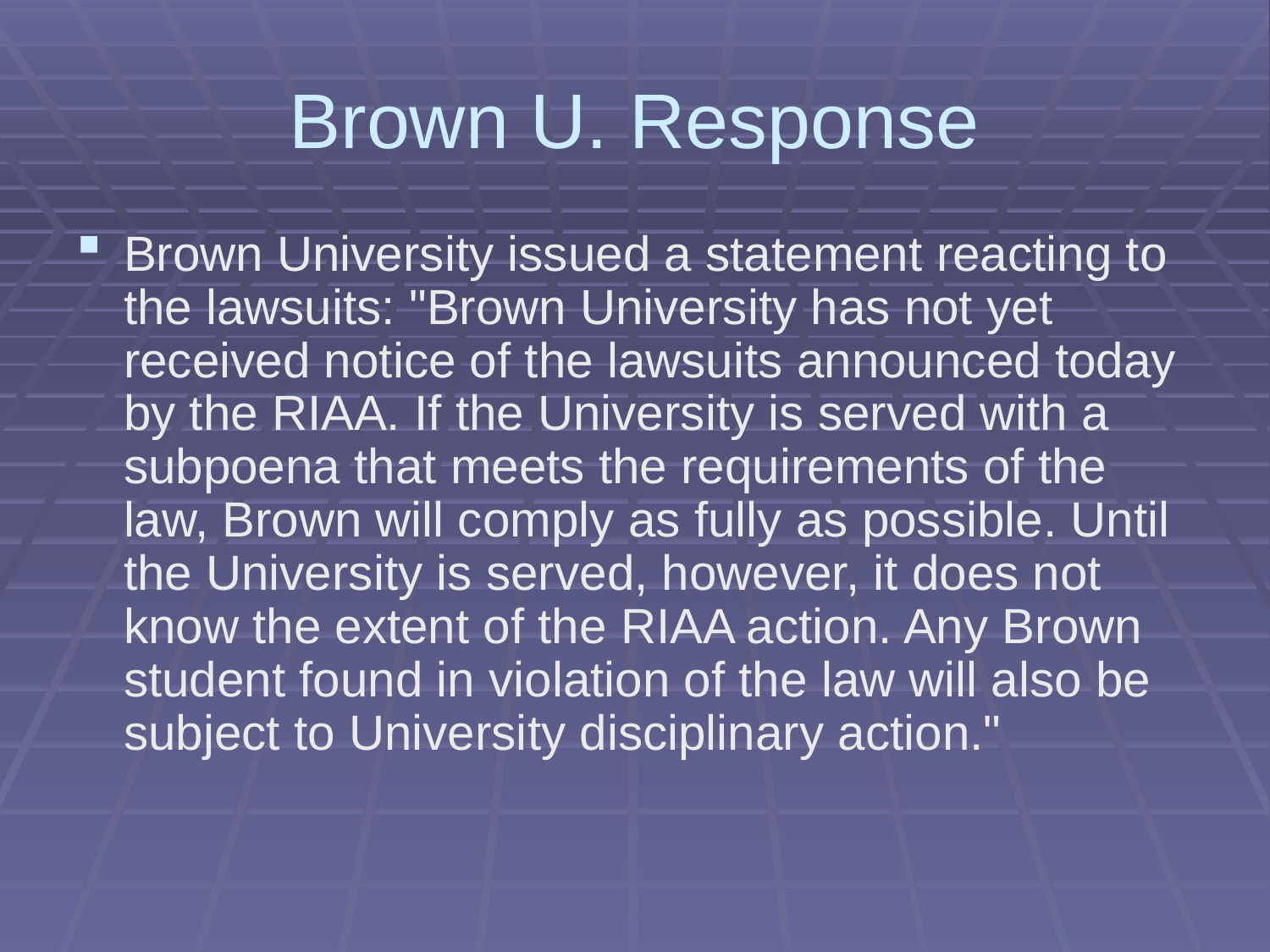

# Brown U. Response
Brown University issued a statement reacting to the lawsuits: "Brown University has not yet received notice of the lawsuits announced today by the RIAA. If the University is served with a subpoena that meets the requirements of the law, Brown will comply as fully as possible. Until the University is served, however, it does not know the extent of the RIAA action. Any Brown student found in violation of the law will also be subject to University disciplinary action."